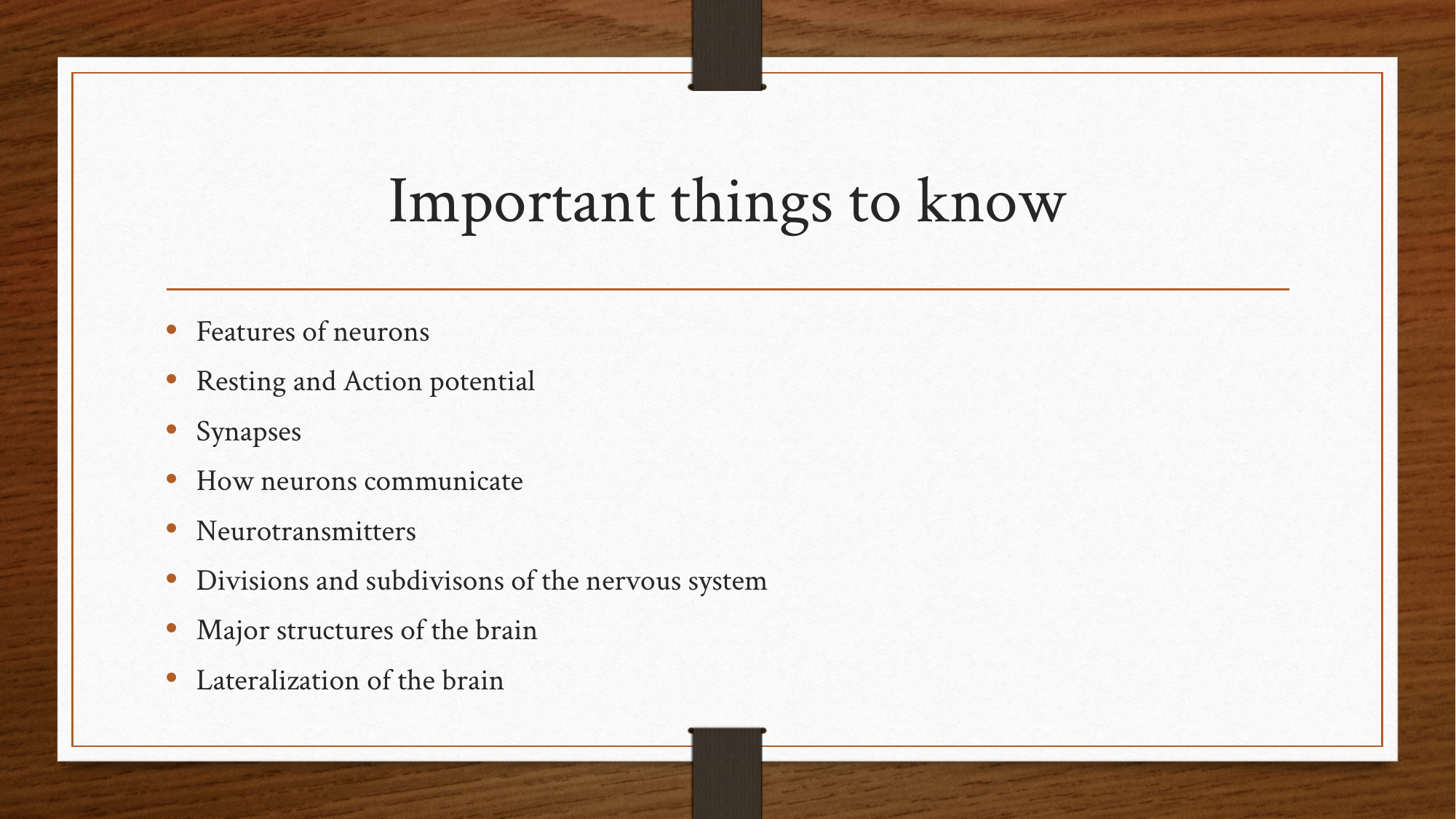

# Important things to know
Features of neurons
Resting and Action potential
Synapses
How neurons communicate
Neurotransmitters
Divisions and subdivisons of the nervous system
Major structures of the brain
Lateralization of the brain